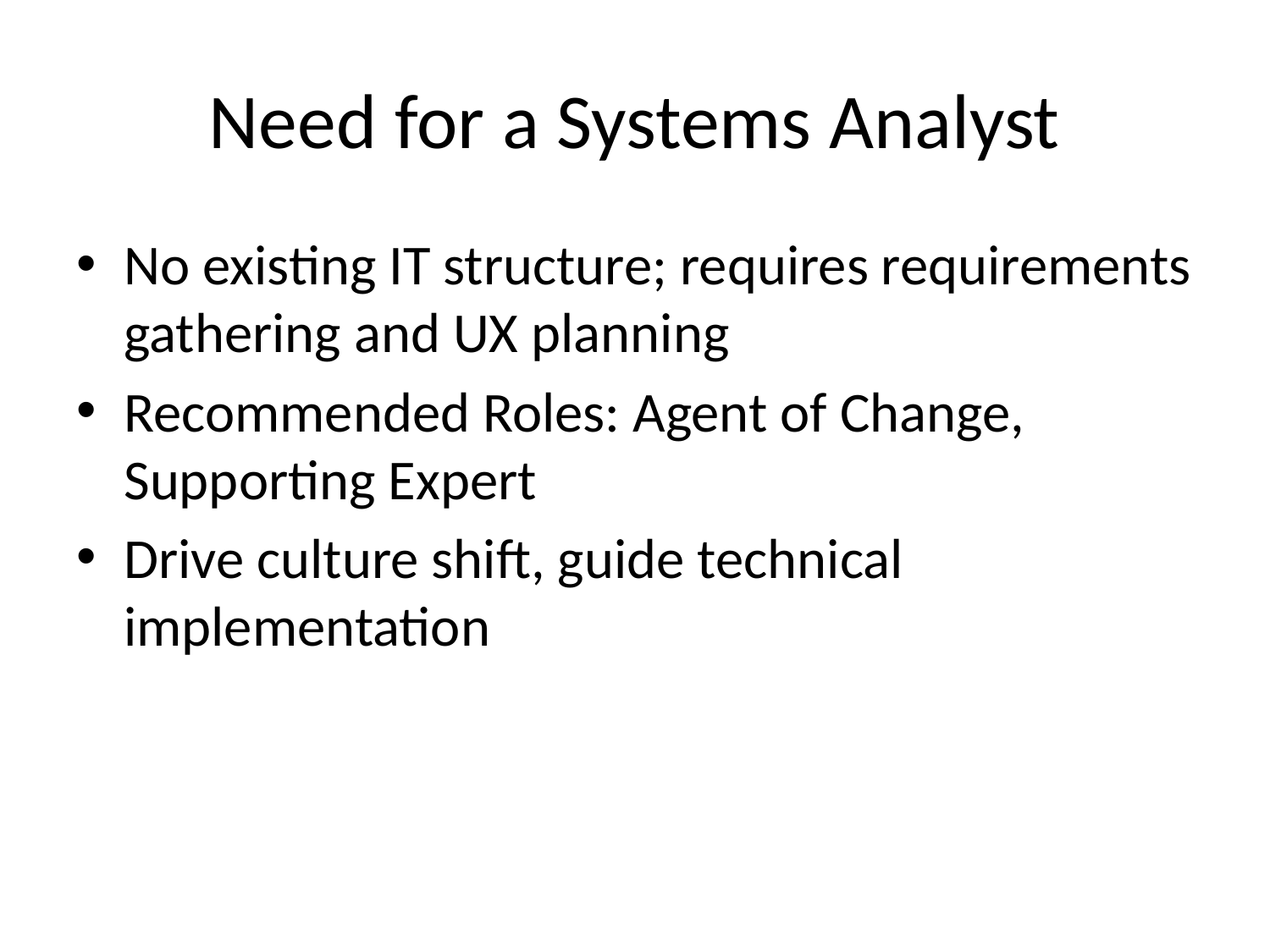

# Need for a Systems Analyst
No existing IT structure; requires requirements gathering and UX planning
Recommended Roles: Agent of Change, Supporting Expert
Drive culture shift, guide technical implementation